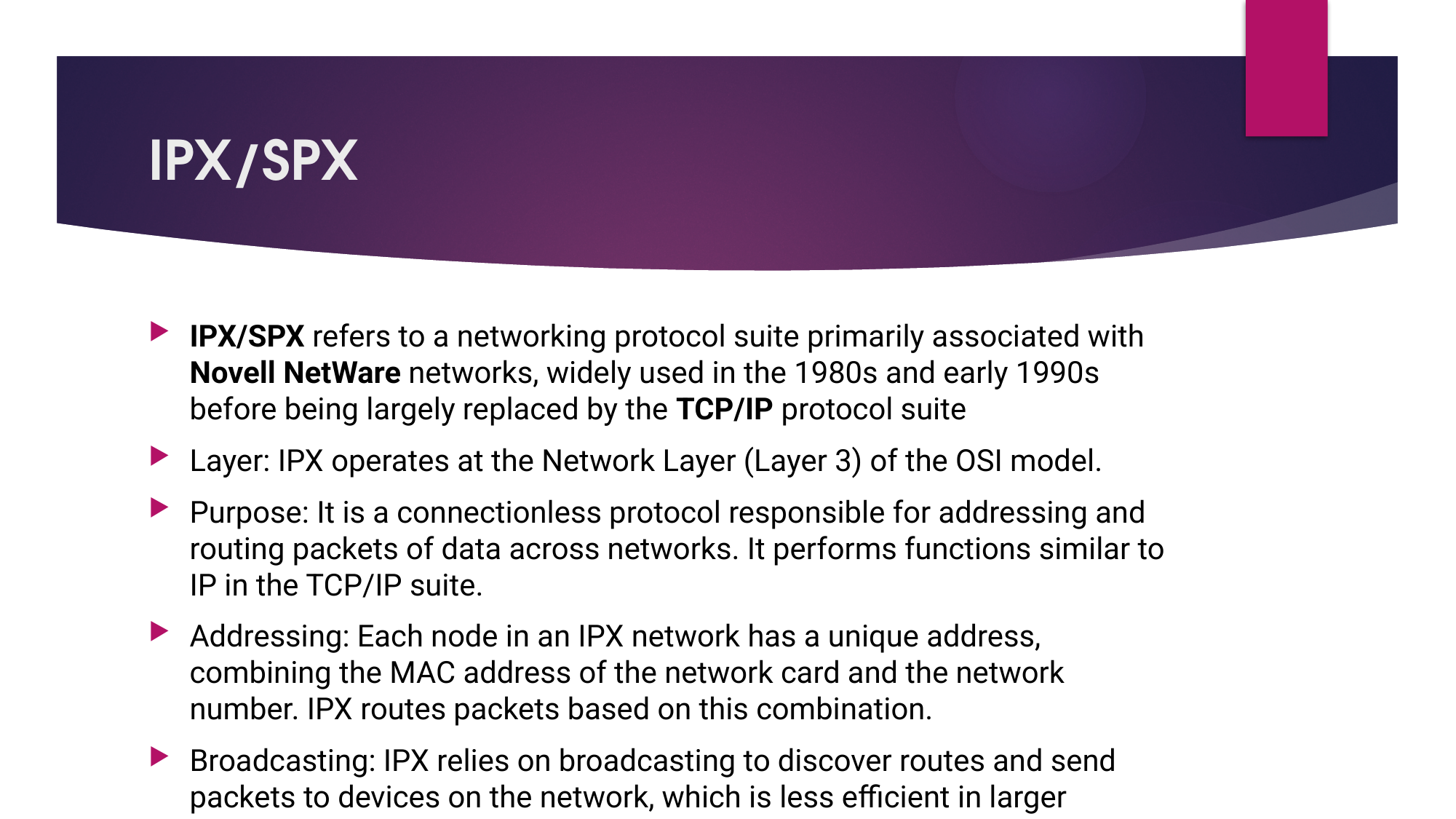

# IPX/SPX
IPX/SPX refers to a networking protocol suite primarily associated with Novell NetWare networks, widely used in the 1980s and early 1990s before being largely replaced by the TCP/IP protocol suite
Layer: IPX operates at the Network Layer (Layer 3) of the OSI model.
Purpose: It is a connectionless protocol responsible for addressing and routing packets of data across networks. It performs functions similar to IP in the TCP/IP suite.
Addressing: Each node in an IPX network has a unique address, combining the MAC address of the network card and the network number. IPX routes packets based on this combination.
Broadcasting: IPX relies on broadcasting to discover routes and send packets to devices on the network, which is less efficient in larger networks.